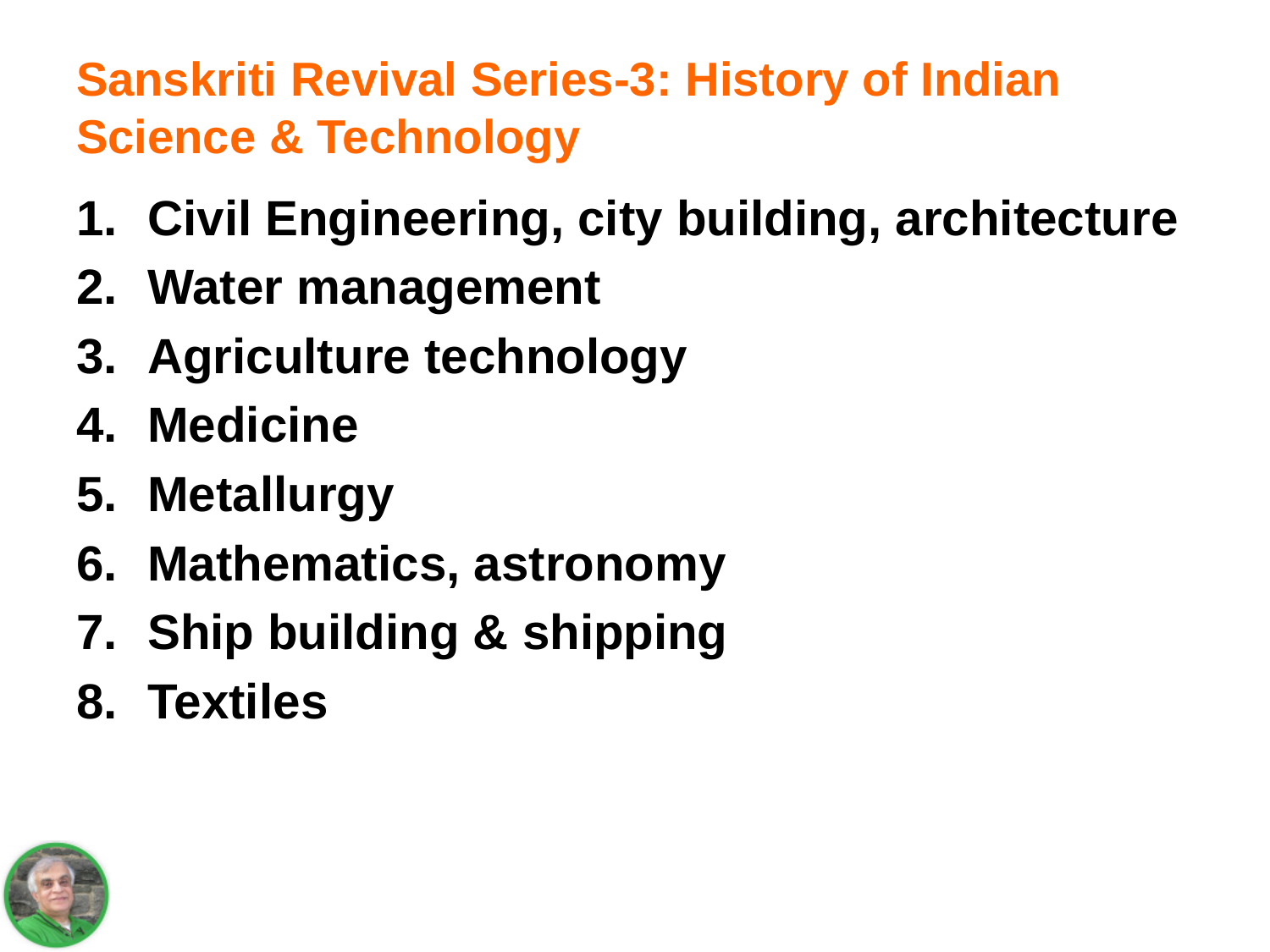

# Sanskriti Revival Series-3: History of Indian Science & Technology
Civil Engineering, city building, architecture
Water management
Agriculture technology
Medicine
Metallurgy
Mathematics, astronomy
Ship building & shipping
Textiles